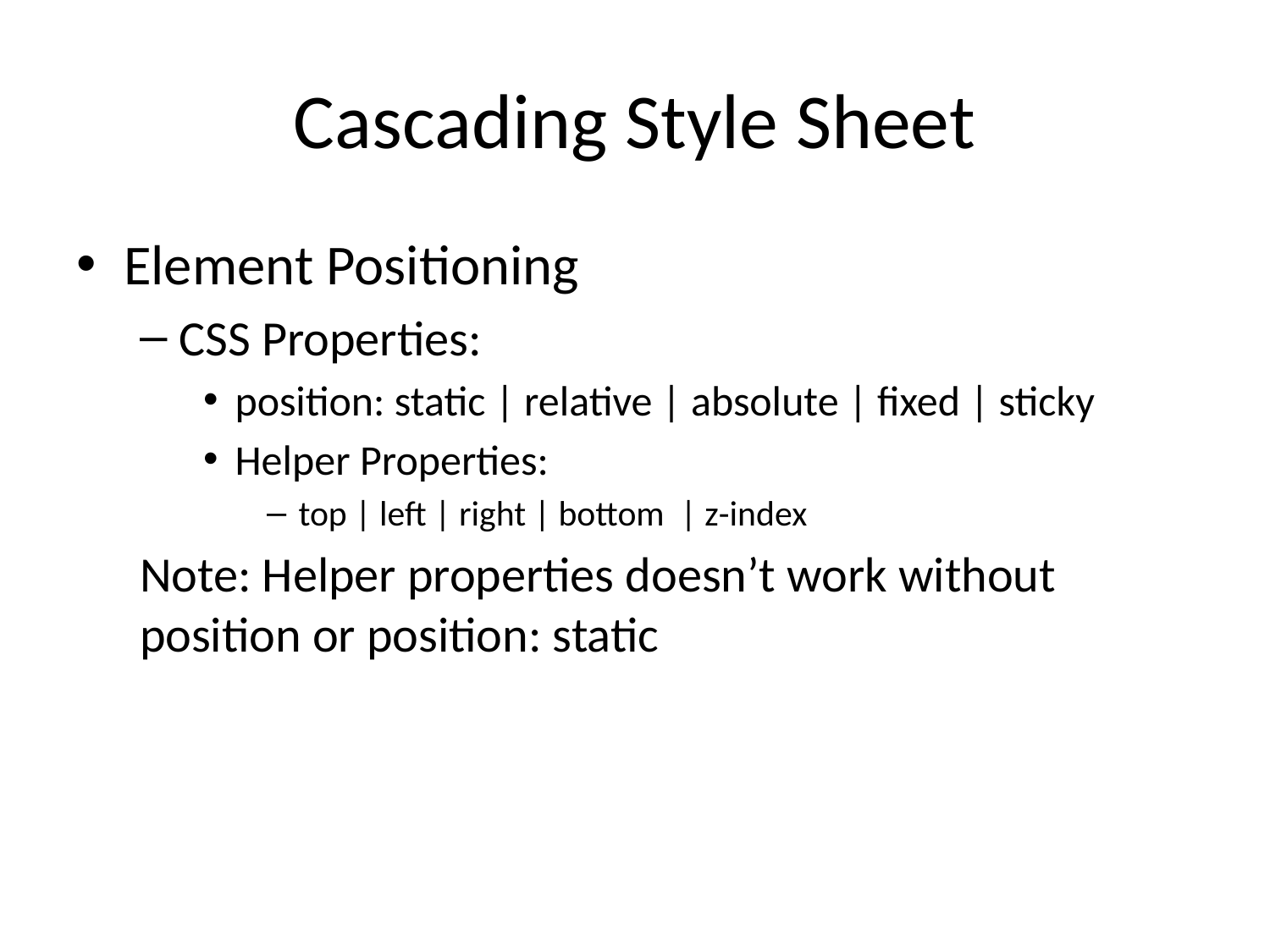

# Cascading Style Sheet
Element Positioning
CSS Properties:
position: static | relative | absolute | fixed | sticky
Helper Properties:
top | left | right | bottom  | z-index
Note: Helper properties doesn’t work without position or position: static